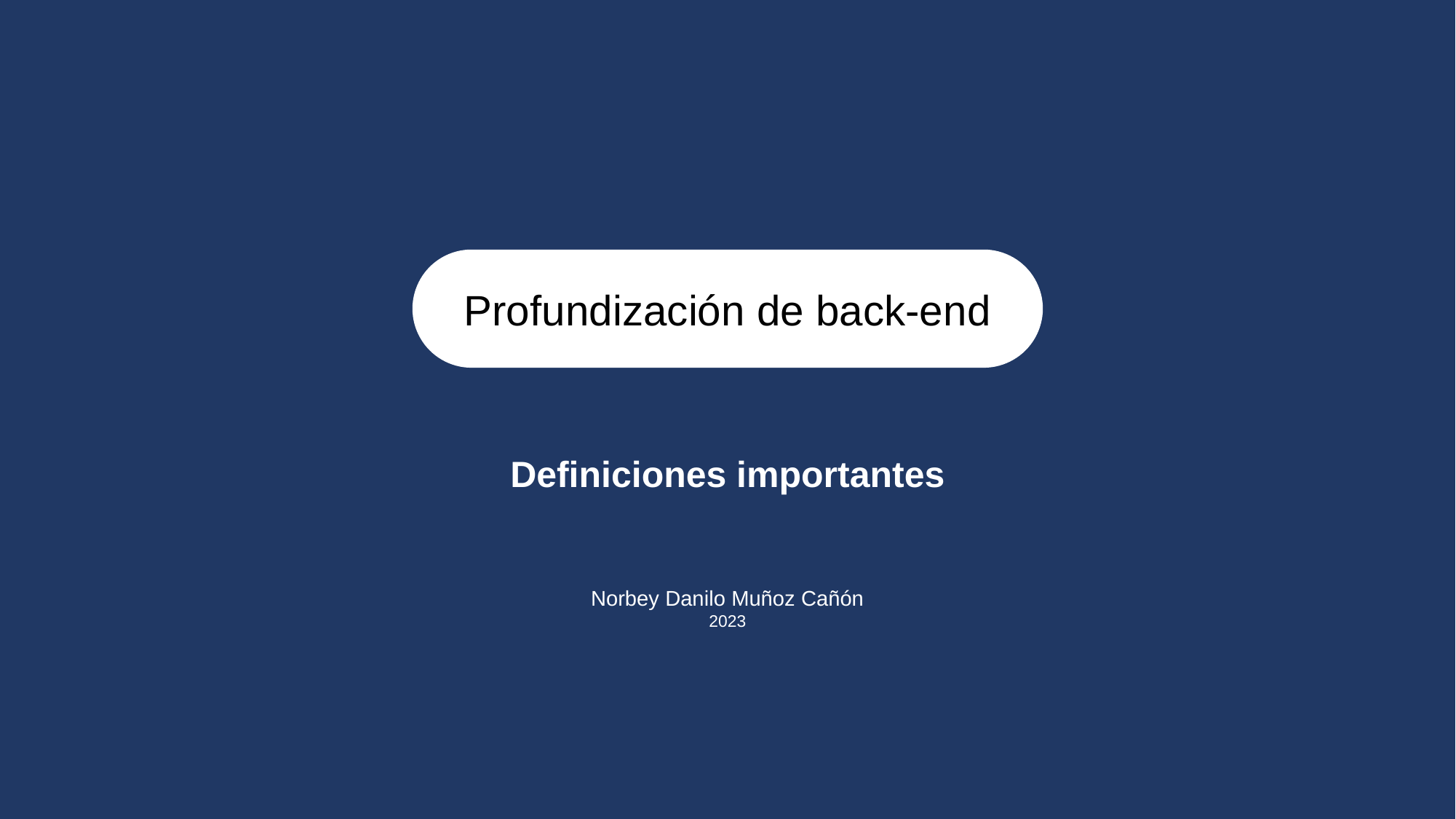

Profundización de back-end
Definiciones importantes
Norbey Danilo Muñoz Cañón
2023